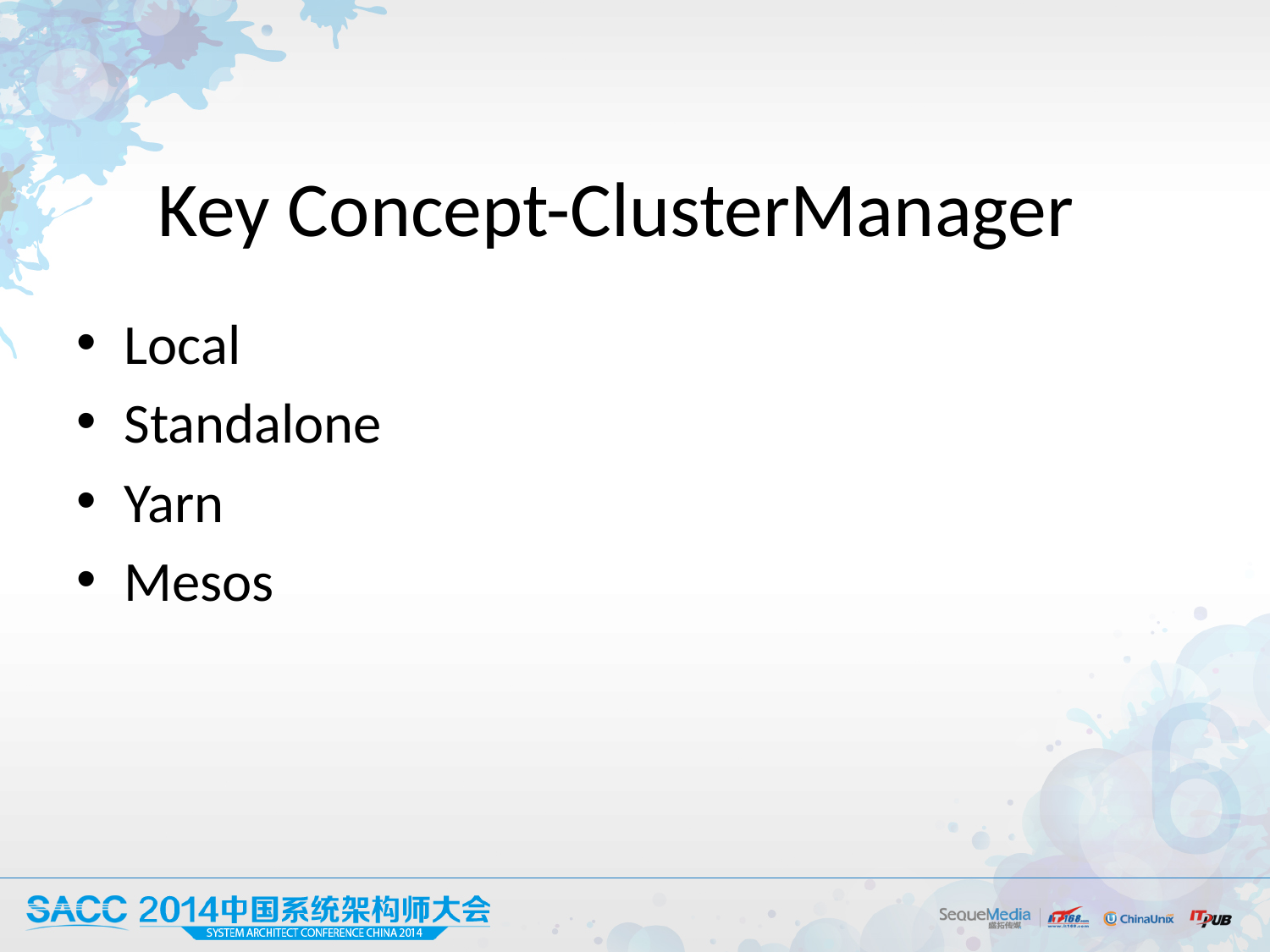

# Key Concept-ClusterManager

Local
Standalone
Yarn
Mesos